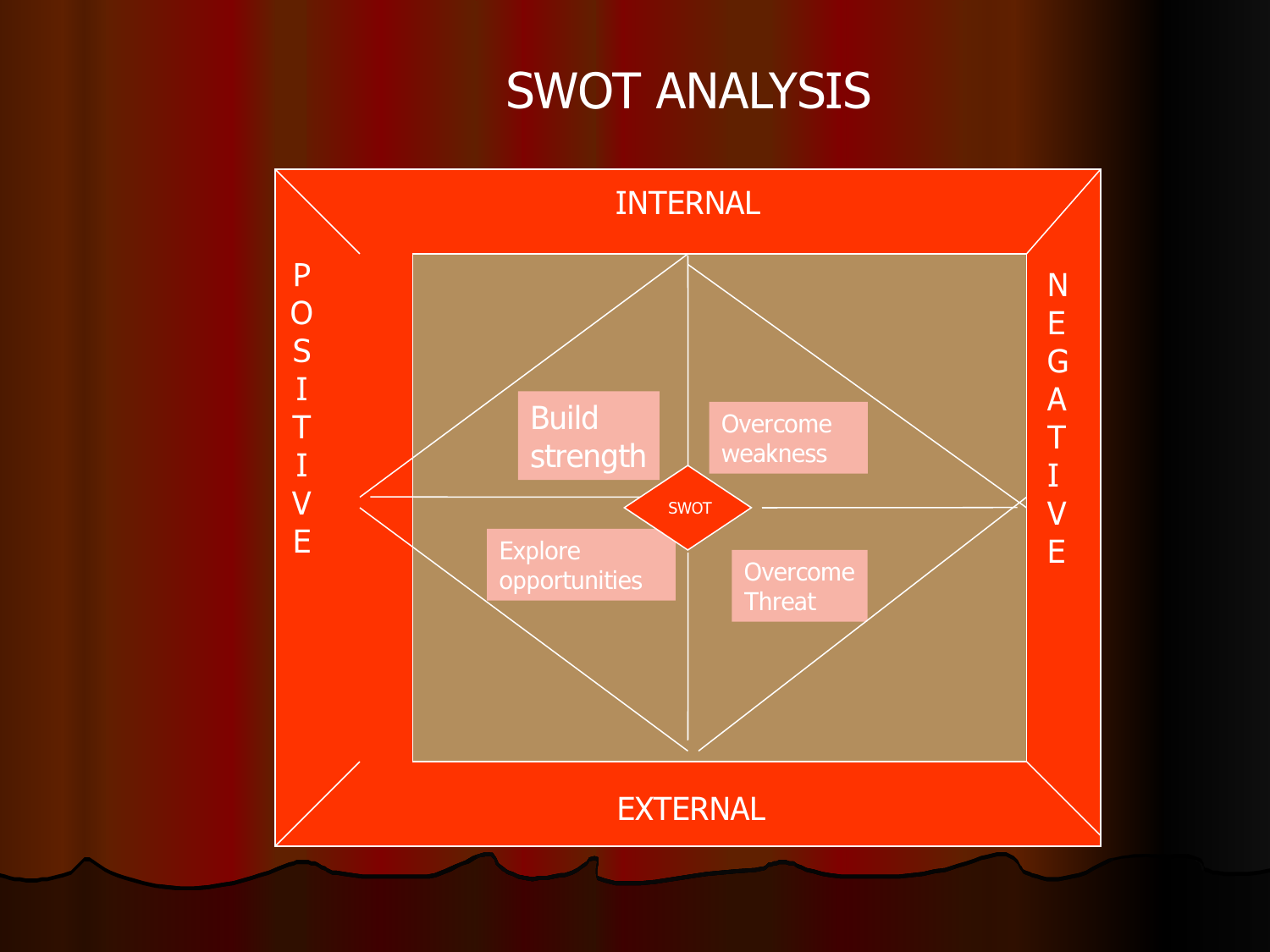

SWOT ANALYSIS

   INTERNAL
POS
I
T
I
VE

NEGATIVE

Build
strength
Overcome
weakness
SWOT

Explore
opportunities
Overcome
Threat

EXTERNAL